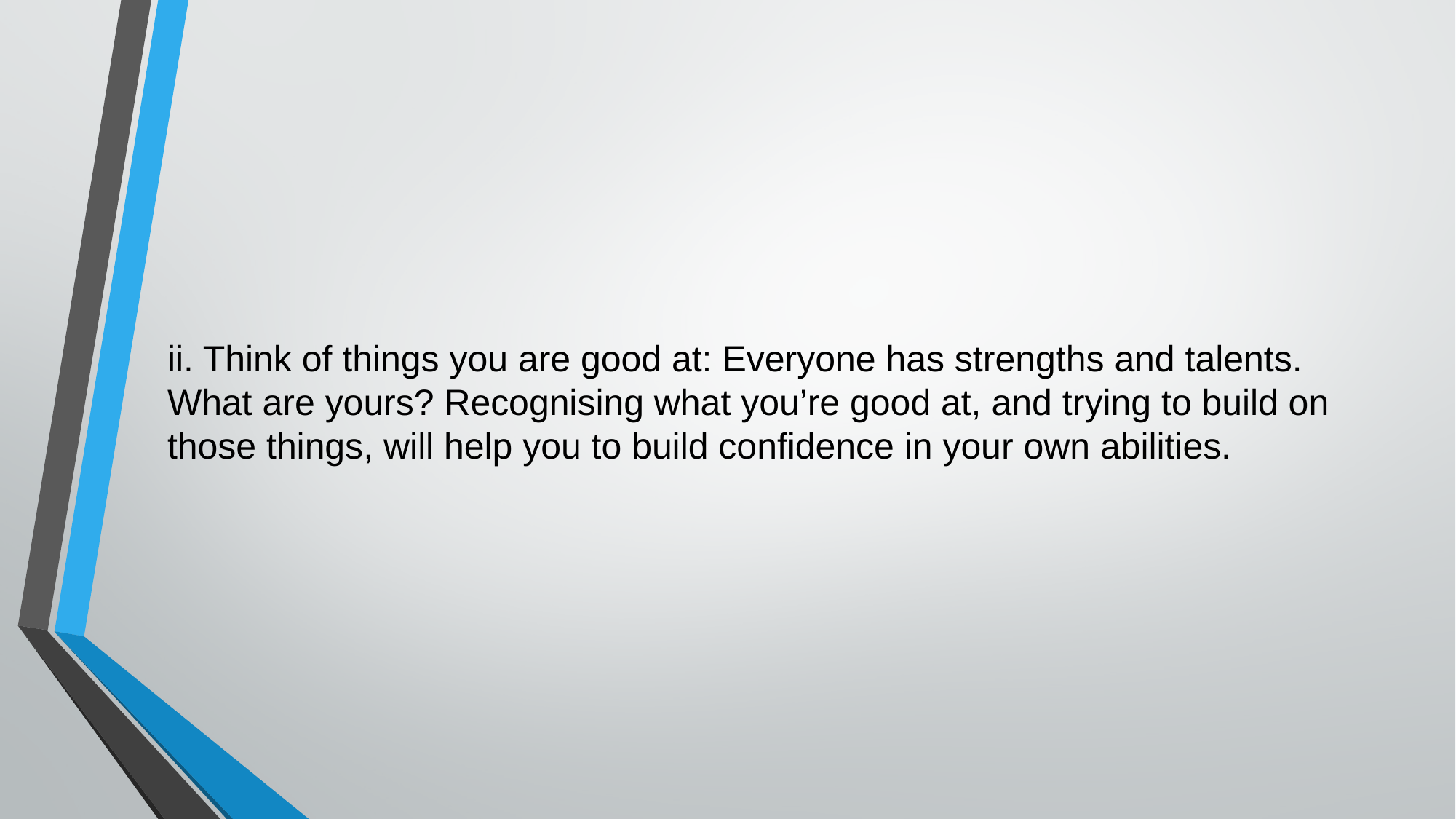

ii. Think of things you are good at: Everyone has strengths and talents. What are yours? Recognising what you’re good at, and trying to build on those things, will help you to build confidence in your own abilities.